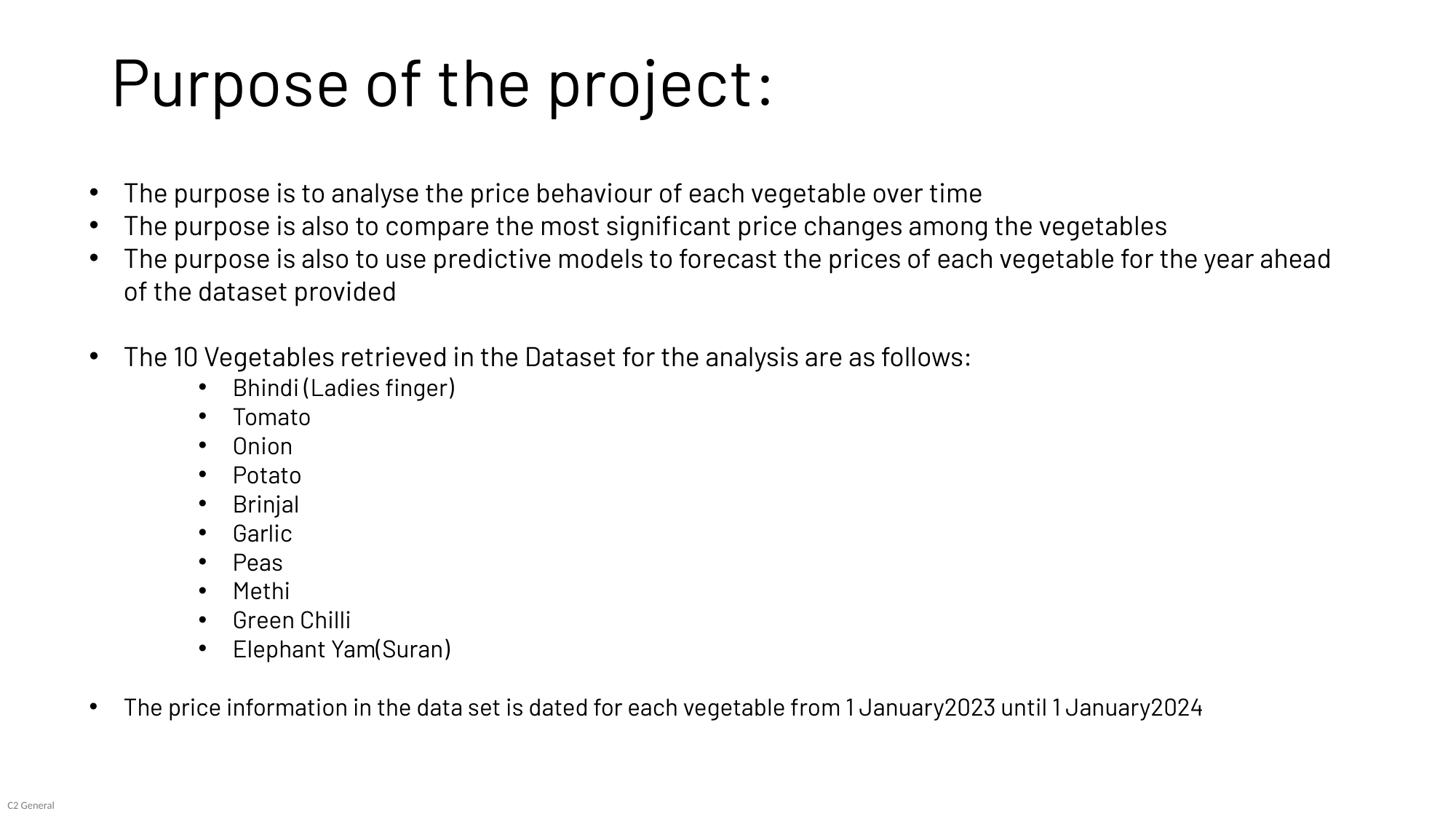

Purpose of the project:

The purpose is to analyse the price behaviour of each vegetable over time
The purpose is also to compare the most significant price changes among the vegetables
The purpose is also to use predictive models to forecast the prices of each vegetable for the year ahead of the dataset provided

The 10 Vegetables retrieved in the Dataset for the analysis are as follows:
Bhindi (Ladies finger)
Tomato
Onion
Potato
Brinjal
Garlic
Peas
Methi
Green Chilli
Elephant Yam(Suran)

The price information in the data set is dated for each vegetable from 1 January2023 until 1 January2024